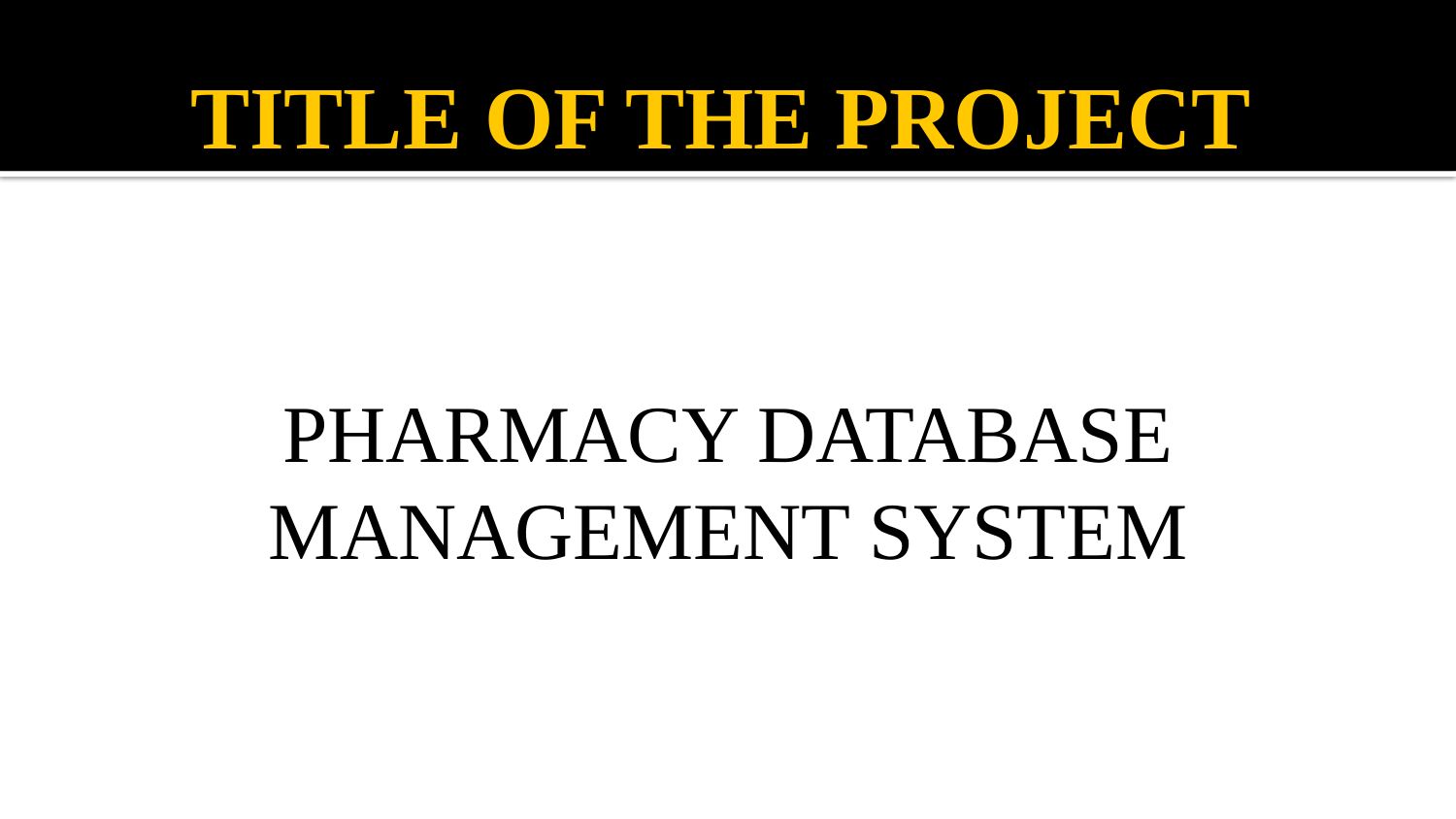

# TITLE OF THE PROJECT

PHARMACY DATABASE MANAGEMENT SYSTEM